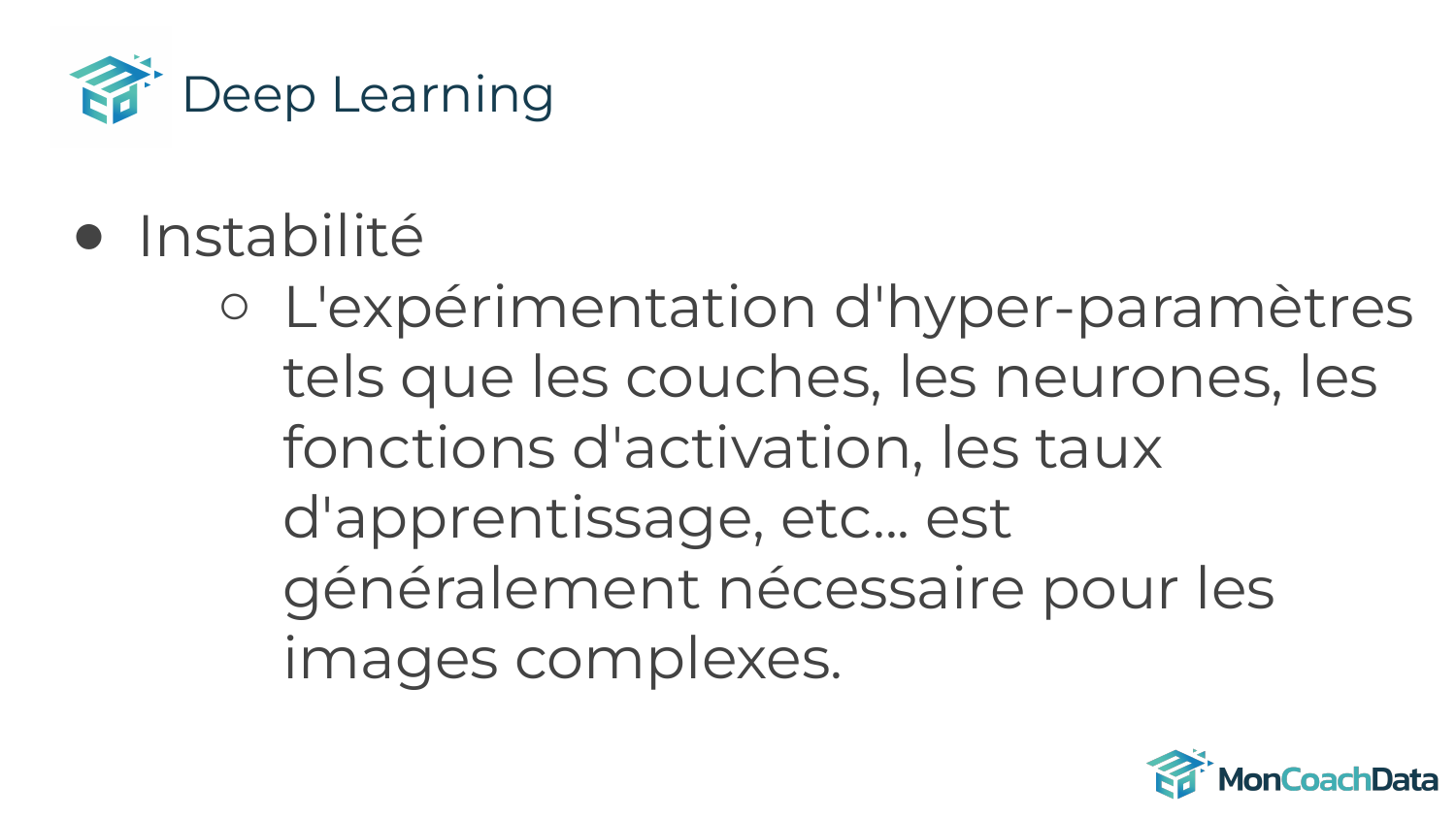

# Deep Learning
Instabilité
L'expérimentation d'hyper-paramètres tels que les couches, les neurones, les fonctions d'activation, les taux d'apprentissage, etc... est généralement nécessaire pour les images complexes.